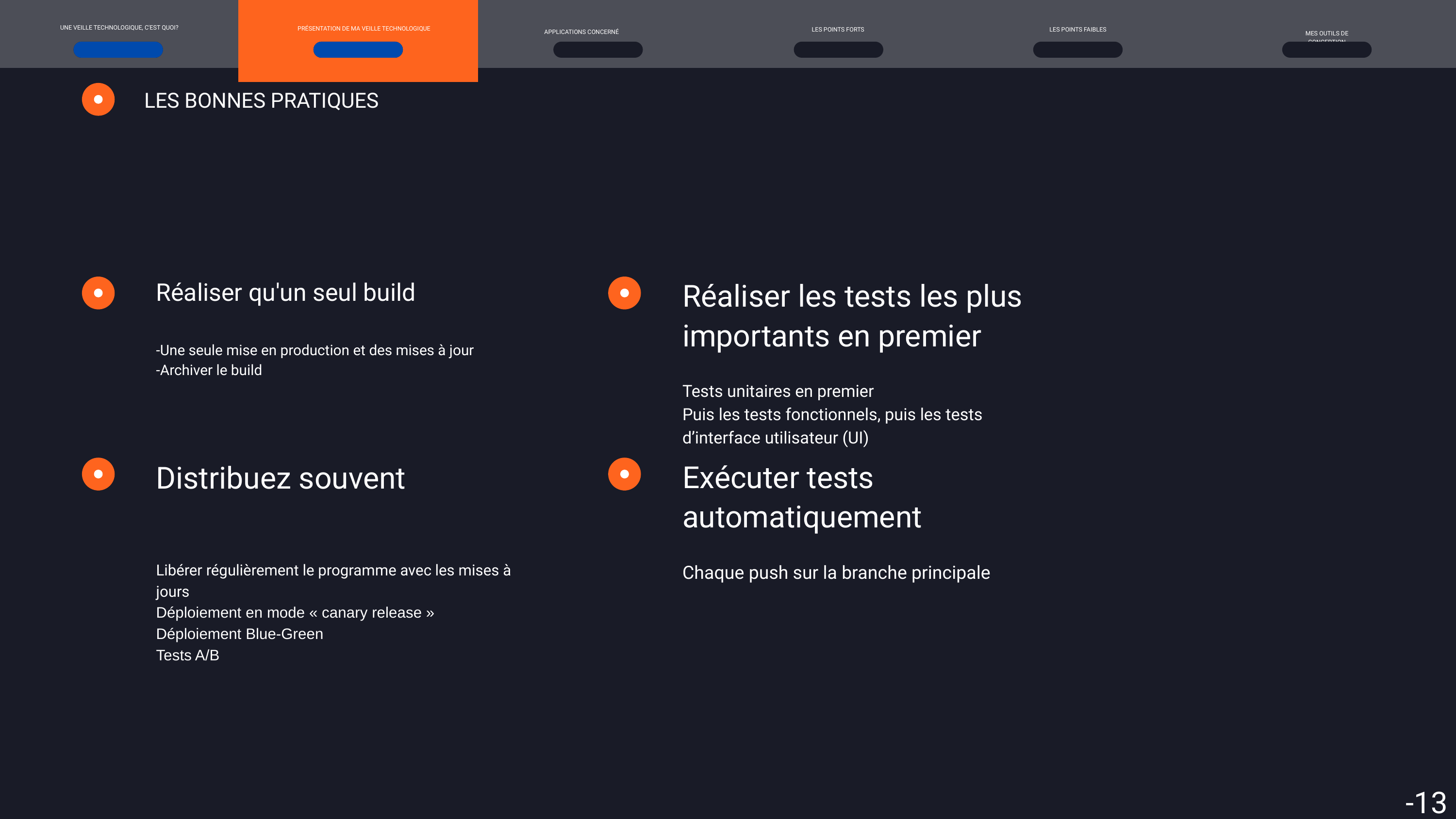

UNE VEILLE TECHNOLOGIQUE, C'EST QUOI?
PRÉSENTATION DE MA VEILLE TECHNOLOGIQUE
LES POINTS FORTS
LES POINTS FAIBLES
APPLICATIONS CONCERNÉ
MES OUTILS DE CONCEPTION

LES BONNES PRATIQUES

Réaliser qu'un seul build
-Une seule mise en production et des mises à jour
-Archiver le build

Réaliser les tests les plus importants en premier
Tests unitaires en premier
Puis les tests fonctionnels, puis les tests d’interface utilisateur (UI)

Distribuez souvent

Libérer régulièrement le programme avec les mises à jours
Déploiement en mode « canary release »
Déploiement Blue-Green
Tests A/B

Exécuter tests automatiquement
Chaque push sur la branche principale
-13